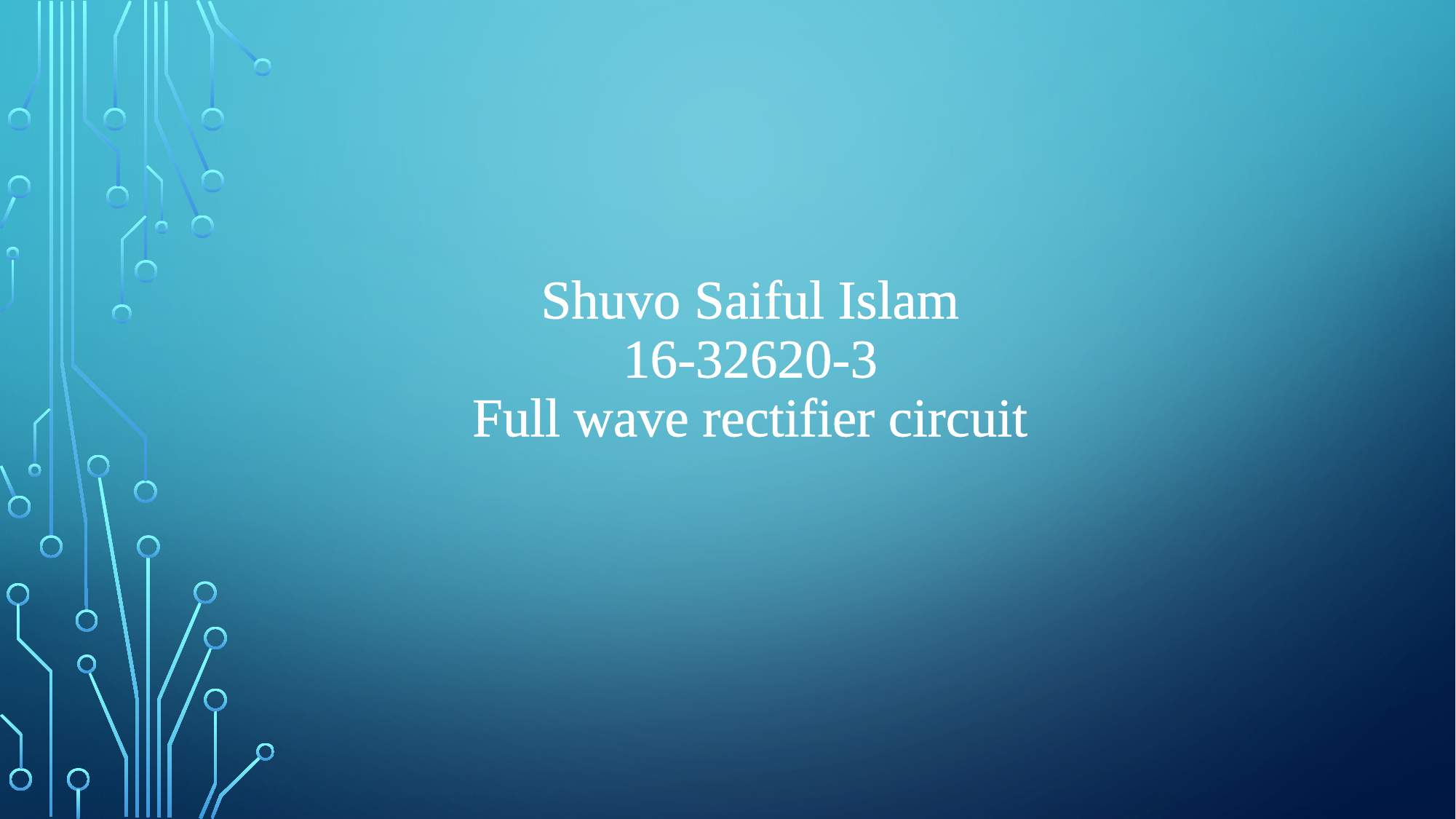

# Shuvo Saiful Islam 16-32620-3 Full wave rectifier circuit​ ​